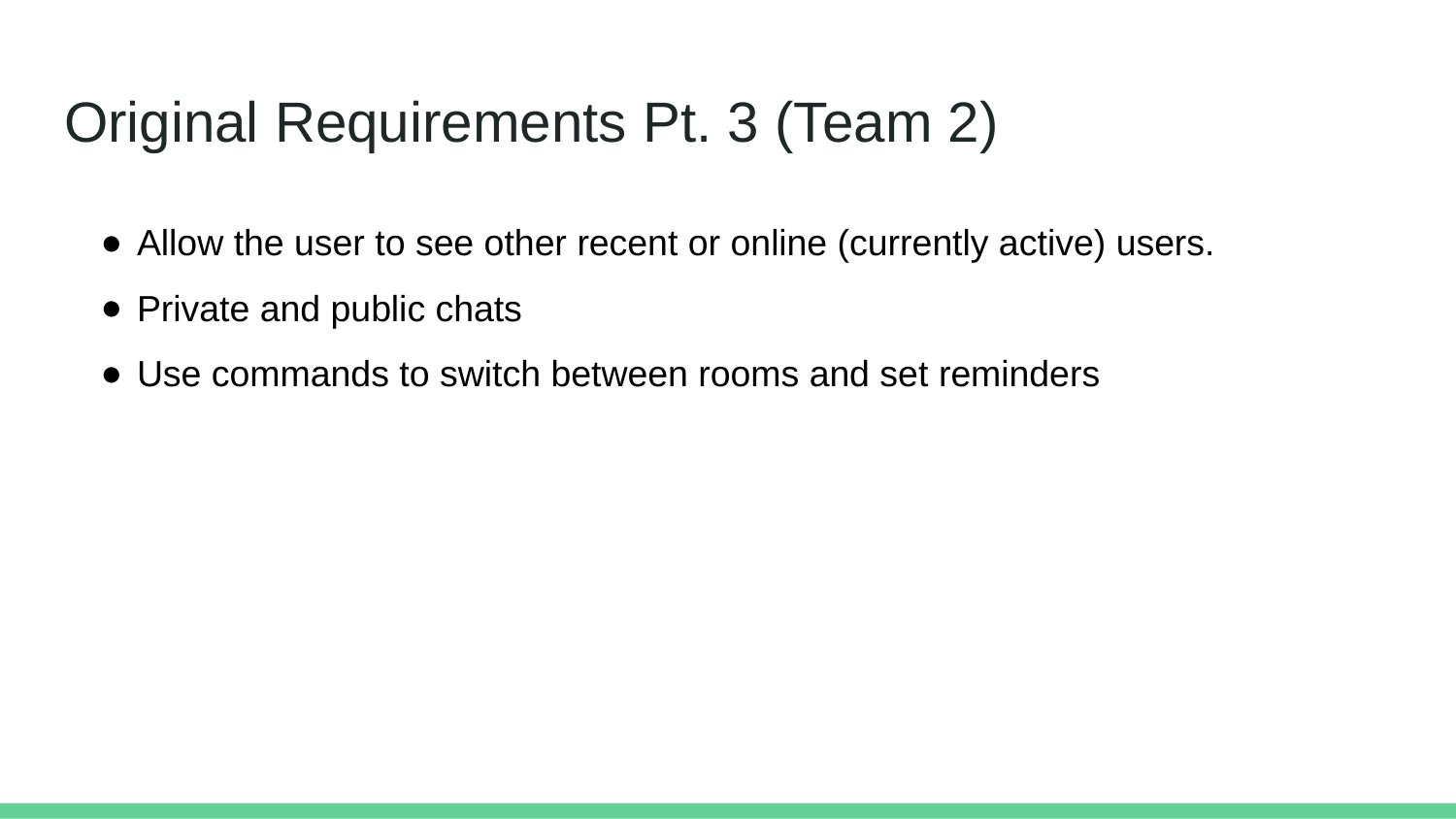

# Original Requirements Pt. 3 (Team 2)
Allow the user to see other recent or online (currently active) users.
Private and public chats
Use commands to switch between rooms and set reminders